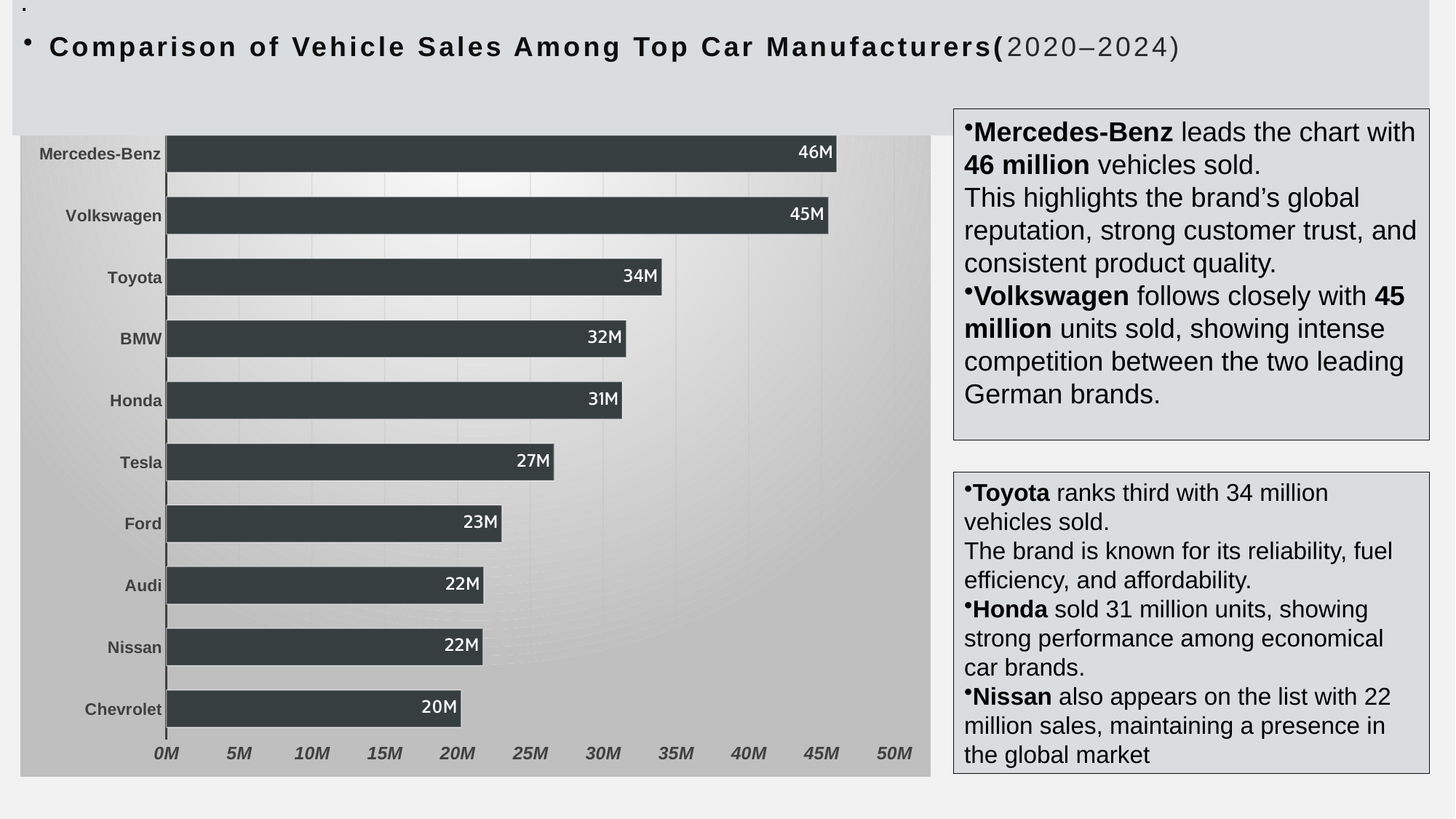

.
# Comparison of Vehicle Sales Among Top Car Manufacturers(2020–2024)

### Chart

| Category | Total |
|---|---|
| Chevrolet | 20248674.99 |
| Nissan | 21746135.20000002 |
| Audi | 21806400.73999999 |
| Ford | 23046703.599999994 |
| Tesla | 26634214.199999988 |
| Honda | 31329023.62000002 |
| BMW | 31587823.370000016 |
| Toyota | 34037267.73 |
| Volkswagen | 45479861.08999997 |
| Mercedes-Benz | 46056066.149999976 |
Mercedes-Benz leads the chart with 46 million vehicles sold.
This highlights the brand’s global reputation, strong customer trust, and consistent product quality.
Volkswagen follows closely with 45 million units sold, showing intense competition between the two leading German brands.

Toyota ranks third with 34 million vehicles sold.
The brand is known for its reliability, fuel efficiency, and affordability.
Honda sold 31 million units, showing strong performance among economical car brands.
Nissan also appears on the list with 22 million sales, maintaining a presence in the global market